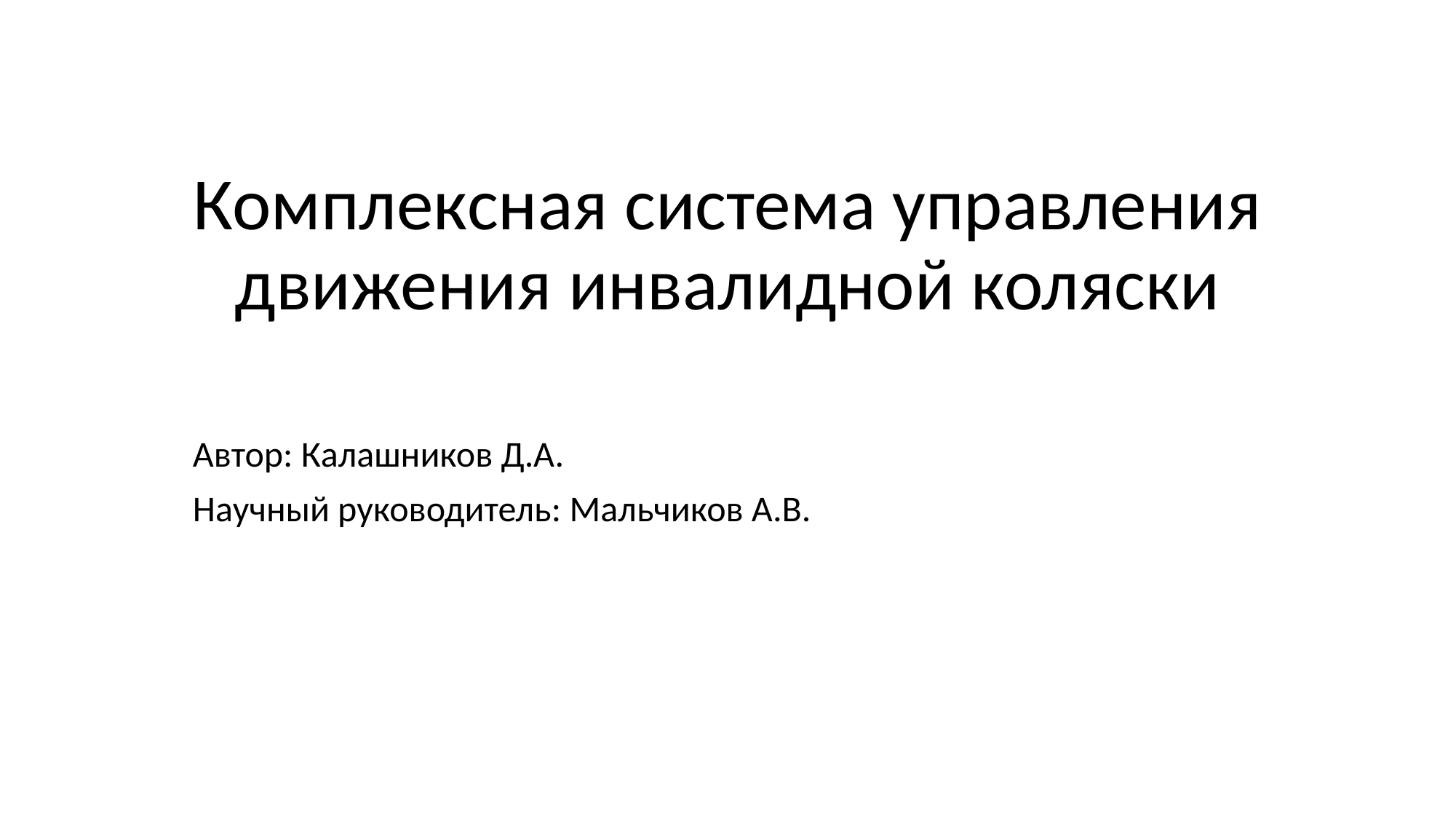

# Комплексная система управления движения инвалидной коляски
Автор: Калашников Д.А.
Научный руководитель: Мальчиков А.В.